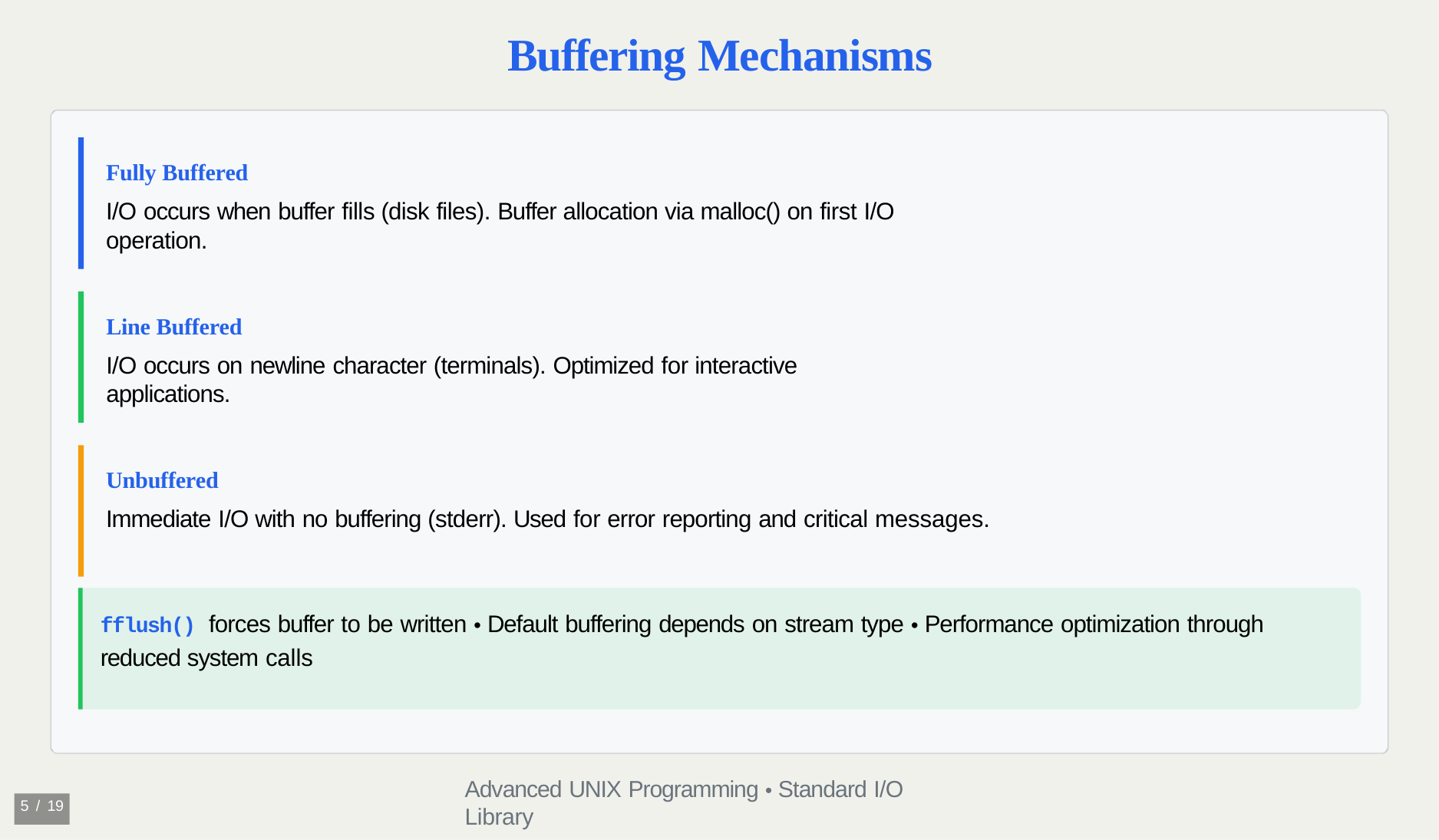

# Buffering Mechanisms

Fully Buffered
I/O occurs when buffer fills (disk files). Buffer allocation via malloc() on first I/O operation.

Line Buffered
I/O occurs on newline character (terminals). Optimized for interactive applications.

Unbuffered
Immediate I/O with no buffering (stderr). Used for error reporting and critical messages.

fflush() forces buffer to be written • Default buffering depends on stream type • Performance optimization through reduced system calls
Advanced UNIX Programming • Standard I/O Library

5 / 19